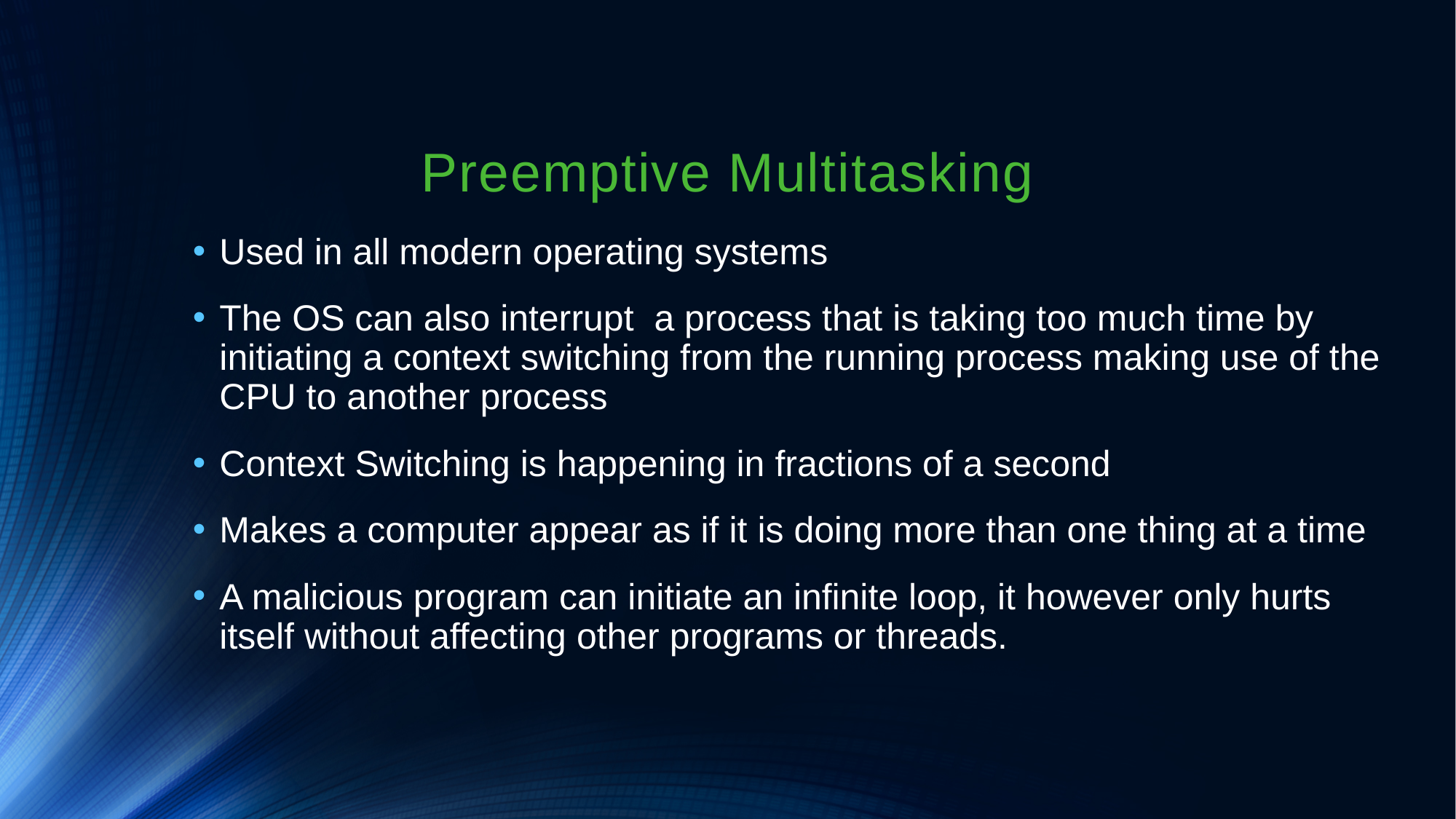

# Preemptive Multitasking
Used in all modern operating systems
The OS can also interrupt  a process that is taking too much time by  initiating a context switching from the running process making use of the CPU to another process
Context Switching is happening in fractions of a second
Makes a computer appear as if it is doing more than one thing at a time
A malicious program can initiate an infinite loop, it however only hurts itself without affecting other programs or threads.